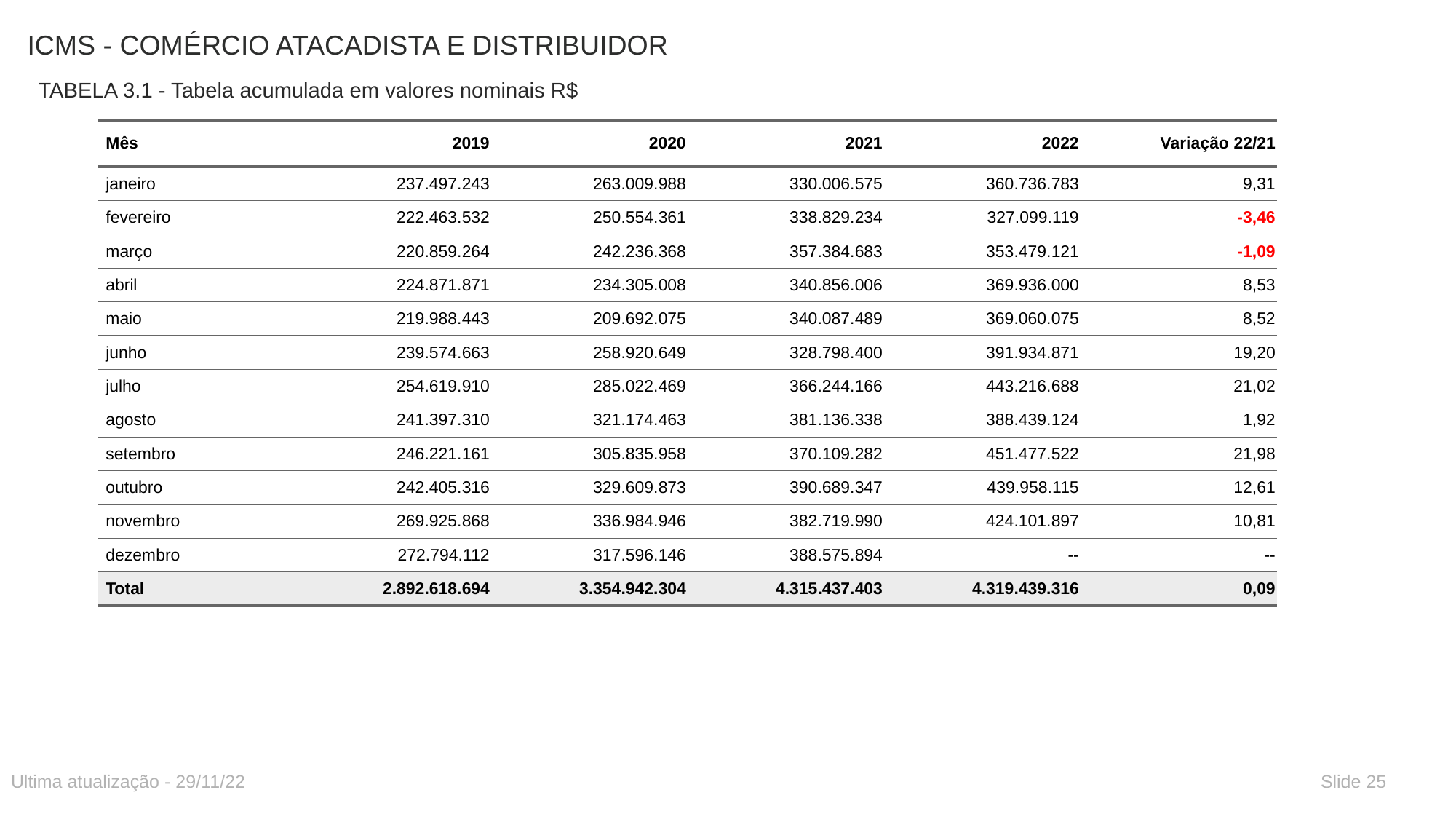

# ICMS - COMÉRCIO ATACADISTA E DISTRIBUIDOR
TABELA 3.1 - Tabela acumulada em valores nominais R$
| Mês | 2019 | 2020 | 2021 | 2022 | Variação 22/21 |
| --- | --- | --- | --- | --- | --- |
| janeiro | 237.497.243 | 263.009.988 | 330.006.575 | 360.736.783 | 9,31 |
| fevereiro | 222.463.532 | 250.554.361 | 338.829.234 | 327.099.119 | -3,46 |
| março | 220.859.264 | 242.236.368 | 357.384.683 | 353.479.121 | -1,09 |
| abril | 224.871.871 | 234.305.008 | 340.856.006 | 369.936.000 | 8,53 |
| maio | 219.988.443 | 209.692.075 | 340.087.489 | 369.060.075 | 8,52 |
| junho | 239.574.663 | 258.920.649 | 328.798.400 | 391.934.871 | 19,20 |
| julho | 254.619.910 | 285.022.469 | 366.244.166 | 443.216.688 | 21,02 |
| agosto | 241.397.310 | 321.174.463 | 381.136.338 | 388.439.124 | 1,92 |
| setembro | 246.221.161 | 305.835.958 | 370.109.282 | 451.477.522 | 21,98 |
| outubro | 242.405.316 | 329.609.873 | 390.689.347 | 439.958.115 | 12,61 |
| novembro | 269.925.868 | 336.984.946 | 382.719.990 | 424.101.897 | 10,81 |
| dezembro | 272.794.112 | 317.596.146 | 388.575.894 | -- | -- |
| Total | 2.892.618.694 | 3.354.942.304 | 4.315.437.403 | 4.319.439.316 | 0,09 |
Ultima atualização - 29/11/22
Slide 25